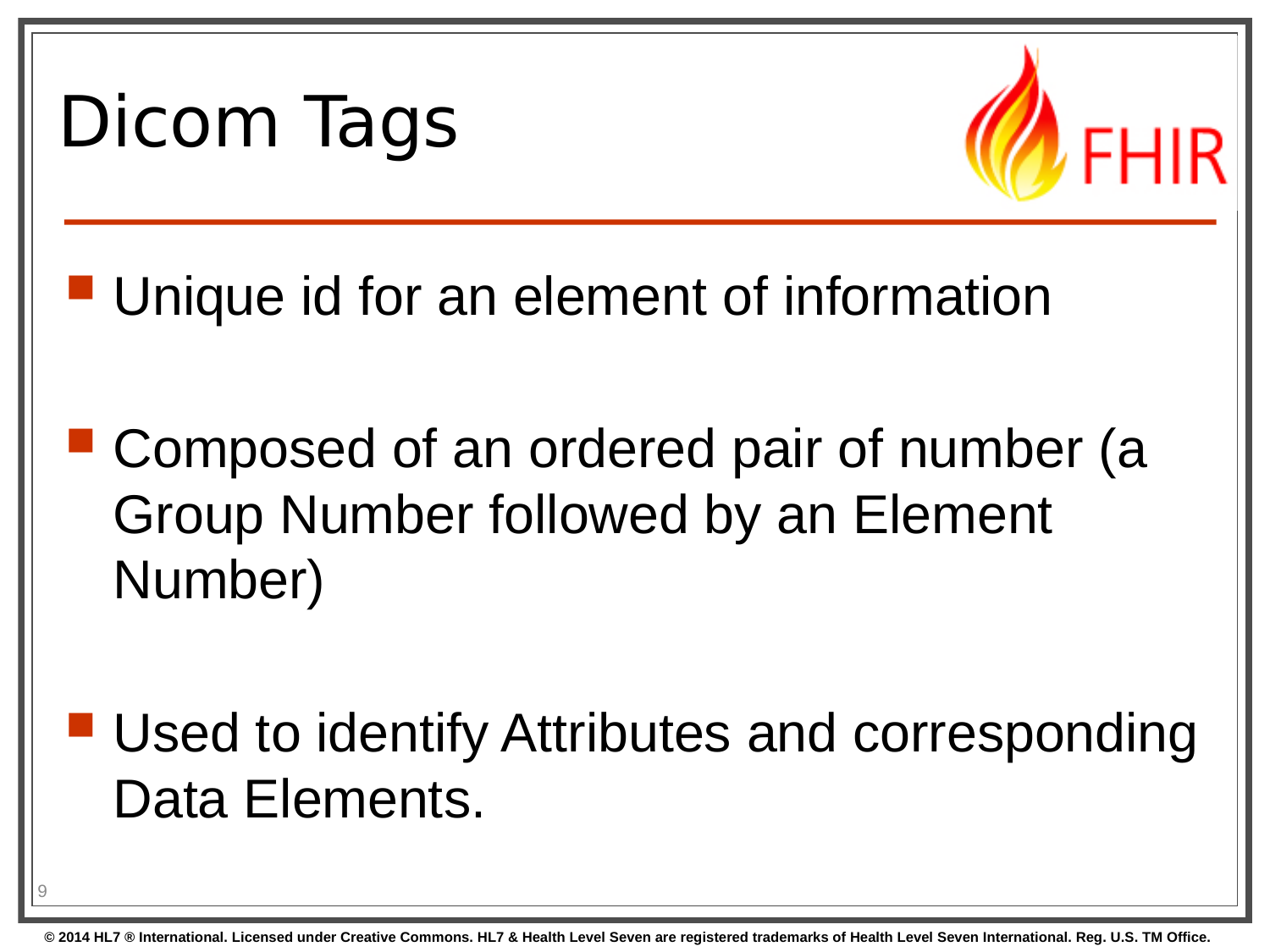

# Dicom Tags
Unique id for an element of information

Composed of an ordered pair of number (a Group Number followed by an Element Number)

Used to identify Attributes and corresponding Data Elements.

9